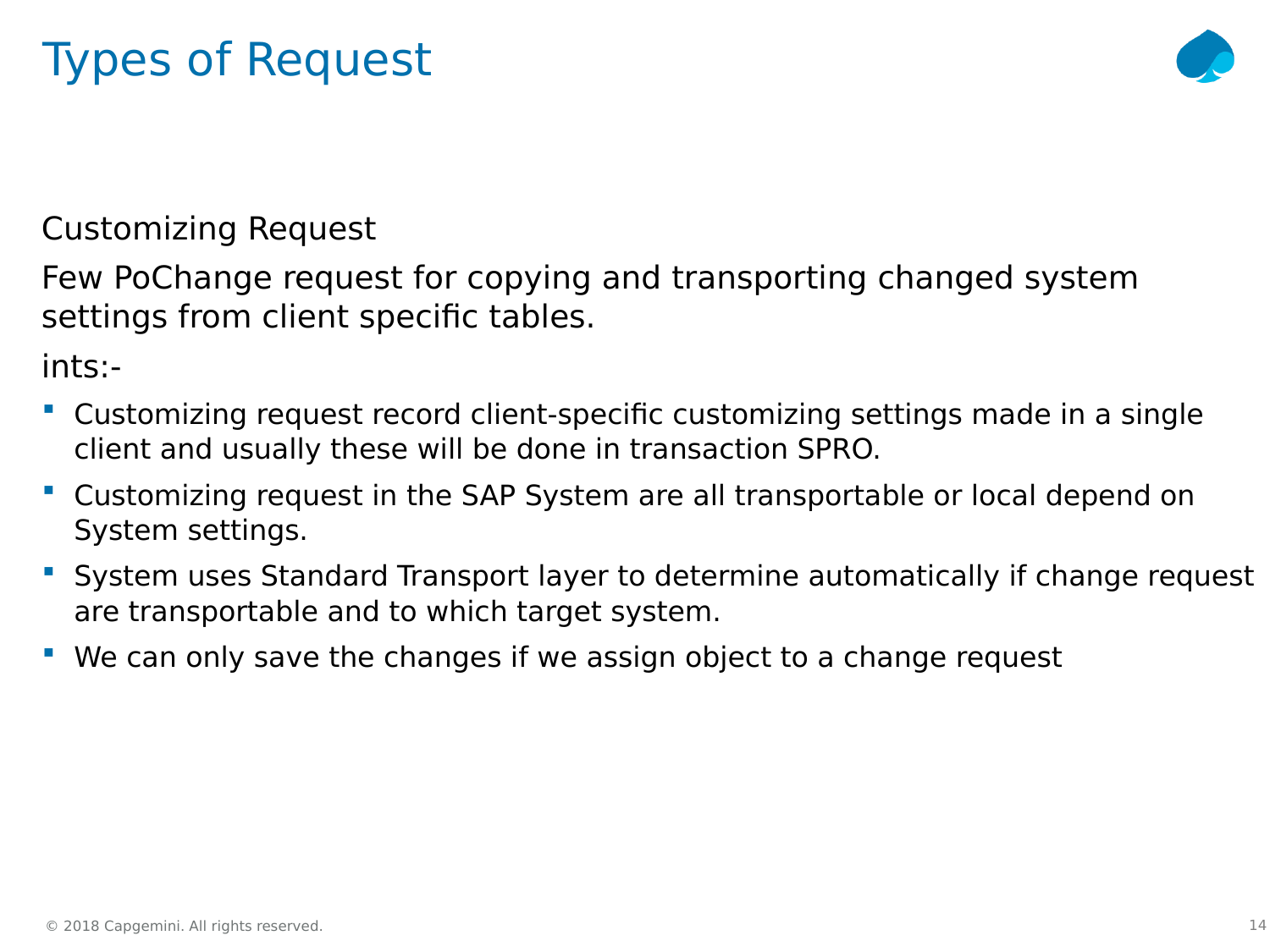

# Types of Request
Customizing Request
Few PoChange request for copying and transporting changed system settings from client specific tables.
ints:-
Customizing request record client-specific customizing settings made in a single client and usually these will be done in transaction SPRO.
Customizing request in the SAP System are all transportable or local depend on System settings.
System uses Standard Transport layer to determine automatically if change request are transportable and to which target system.
We can only save the changes if we assign object to a change request